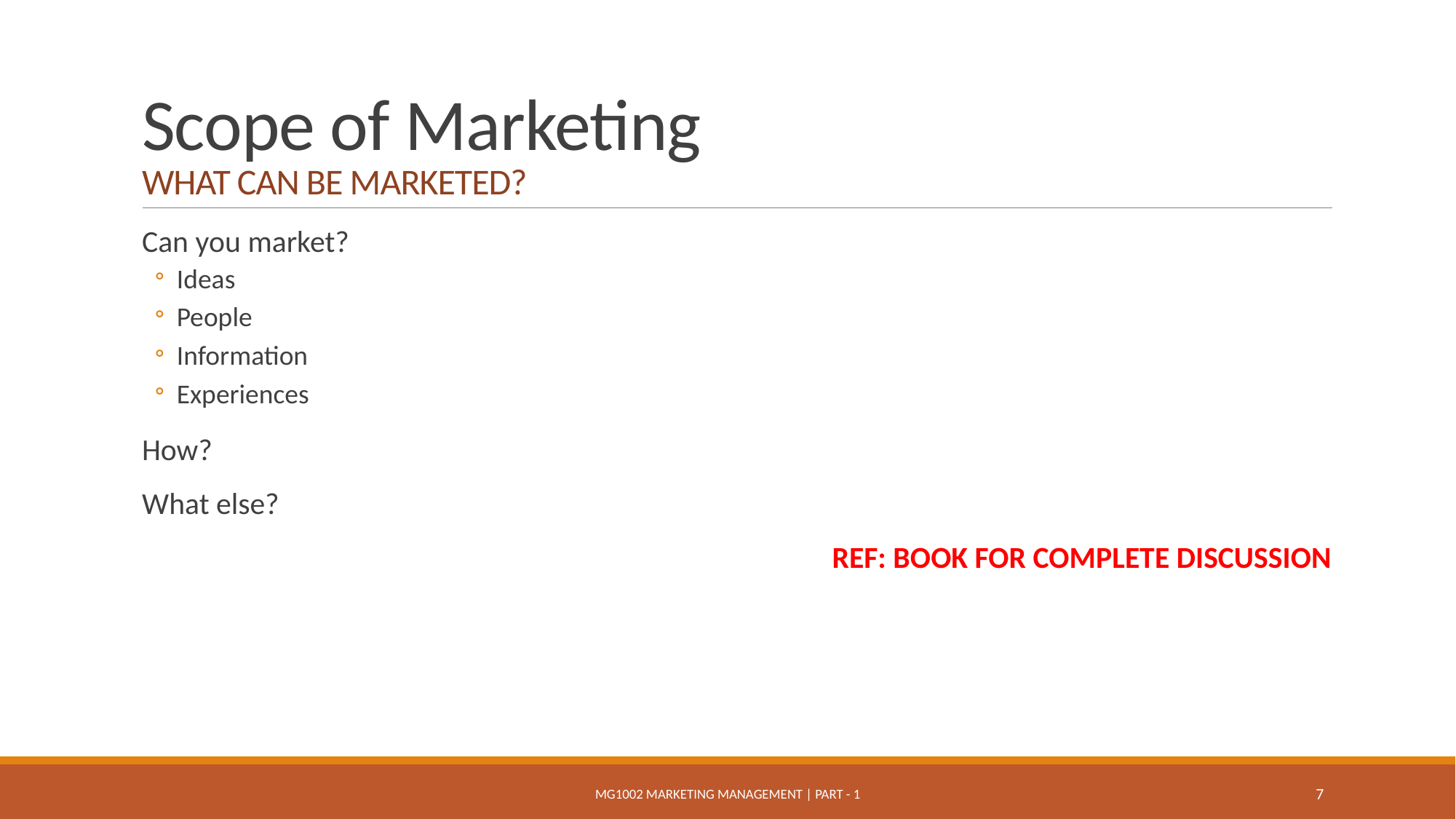

# Scope of Marketing WHAT CAN BE MARKETED?
Can you market?
Ideas
People
Information
Experiences
How?
What else?
REF: BOOK FOR COMPLETE DISCUSSION
MG1002 Marketing Management | Part - 1
7